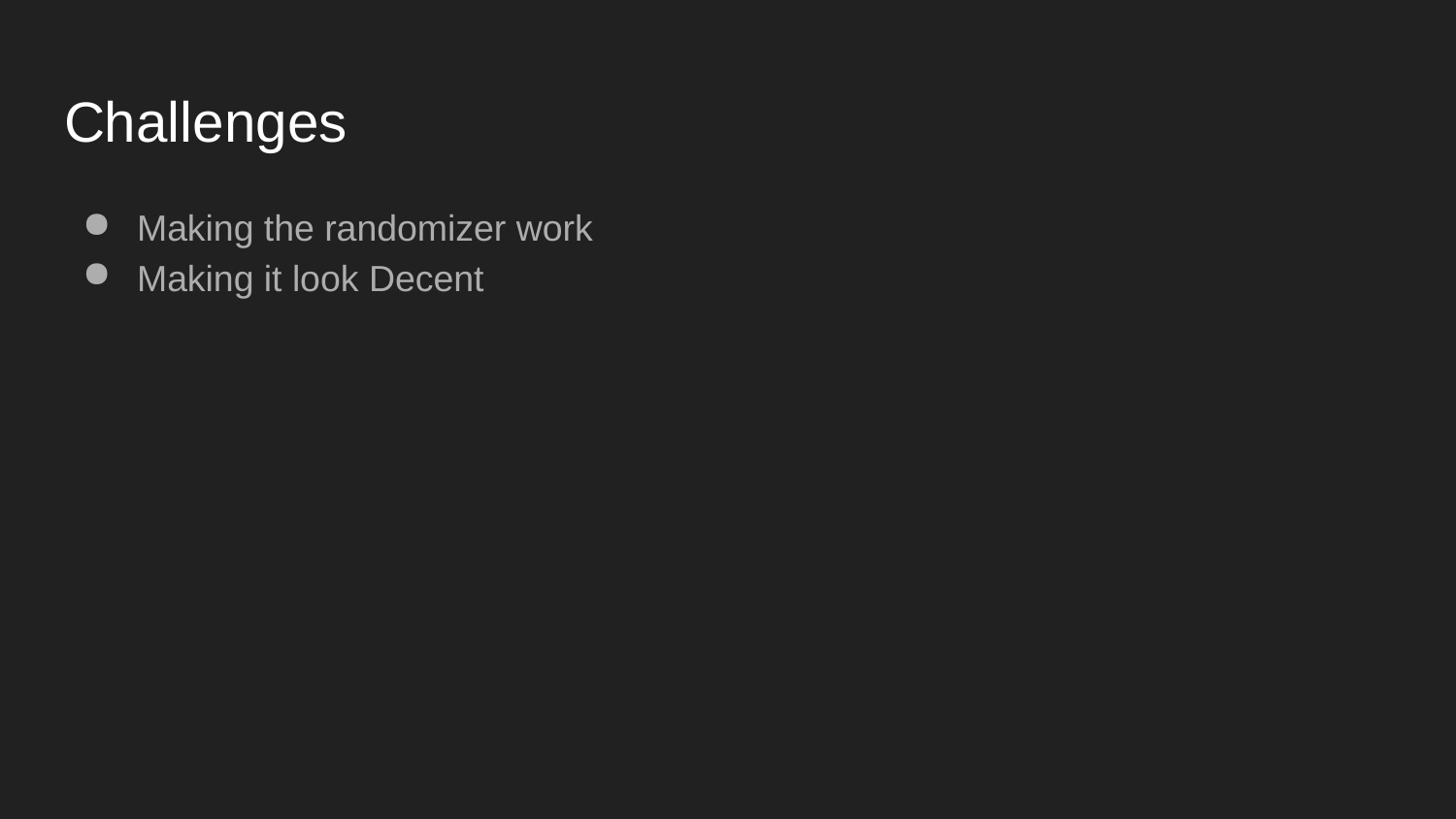

# Challenges
Making the randomizer work
Making it look Decent